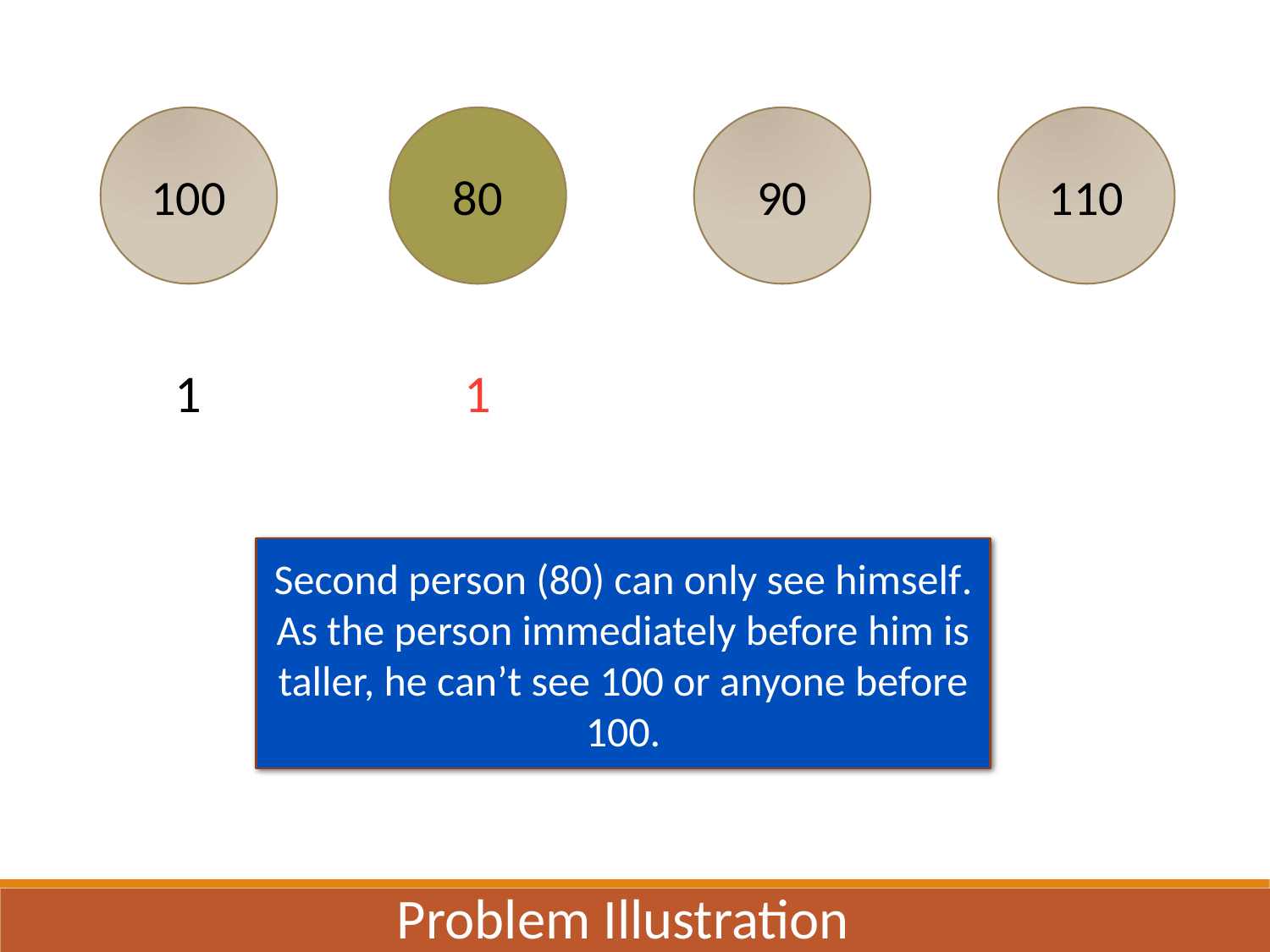

100
80
90
110
1
1
Second person (80) can only see himself. As the person immediately before him is taller, he can’t see 100 or anyone before 100.
Problem Illustration